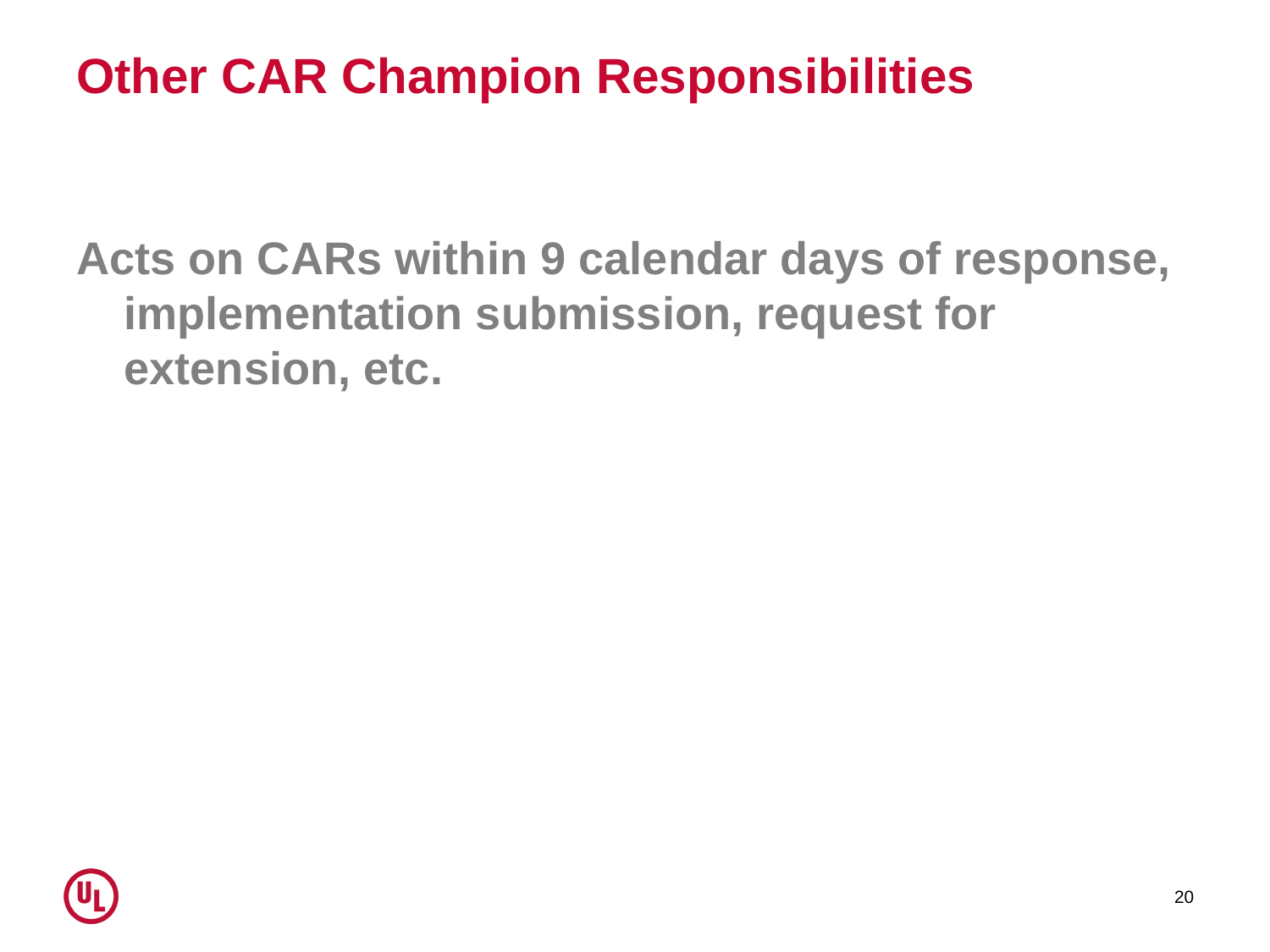

# Other CAR Champion Responsibilities
Acts on CARs within 9 calendar days of response, implementation submission, request for extension, etc.
20